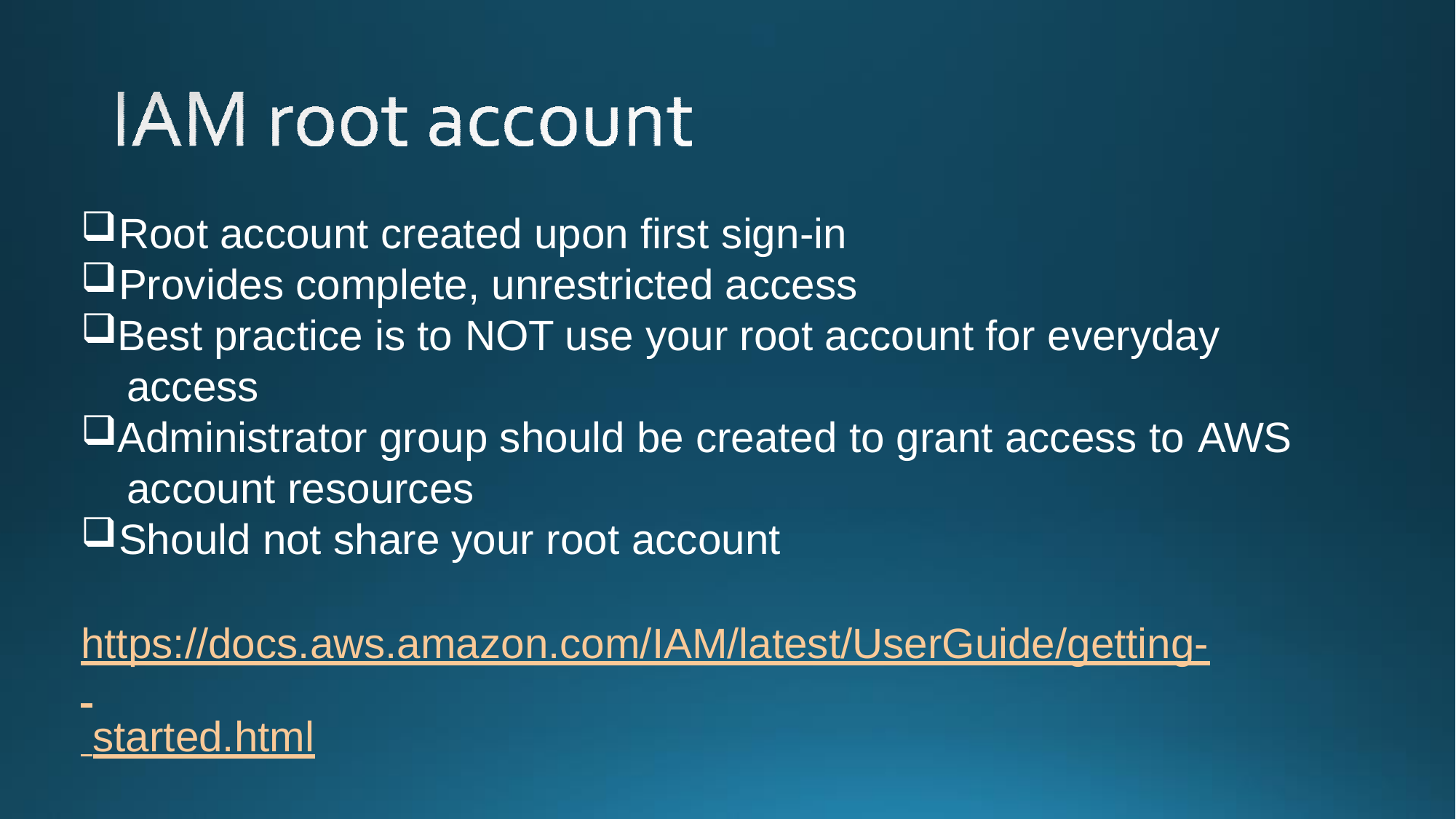

Root account created upon first sign-in
Provides complete, unrestricted access
Best practice is to NOT use your root account for everyday  access
Administrator group should be created to grant access to AWS  account resources
Should not share your root account

https://docs.aws.amazon.com/IAM/latest/UserGuide/getting-  started.html